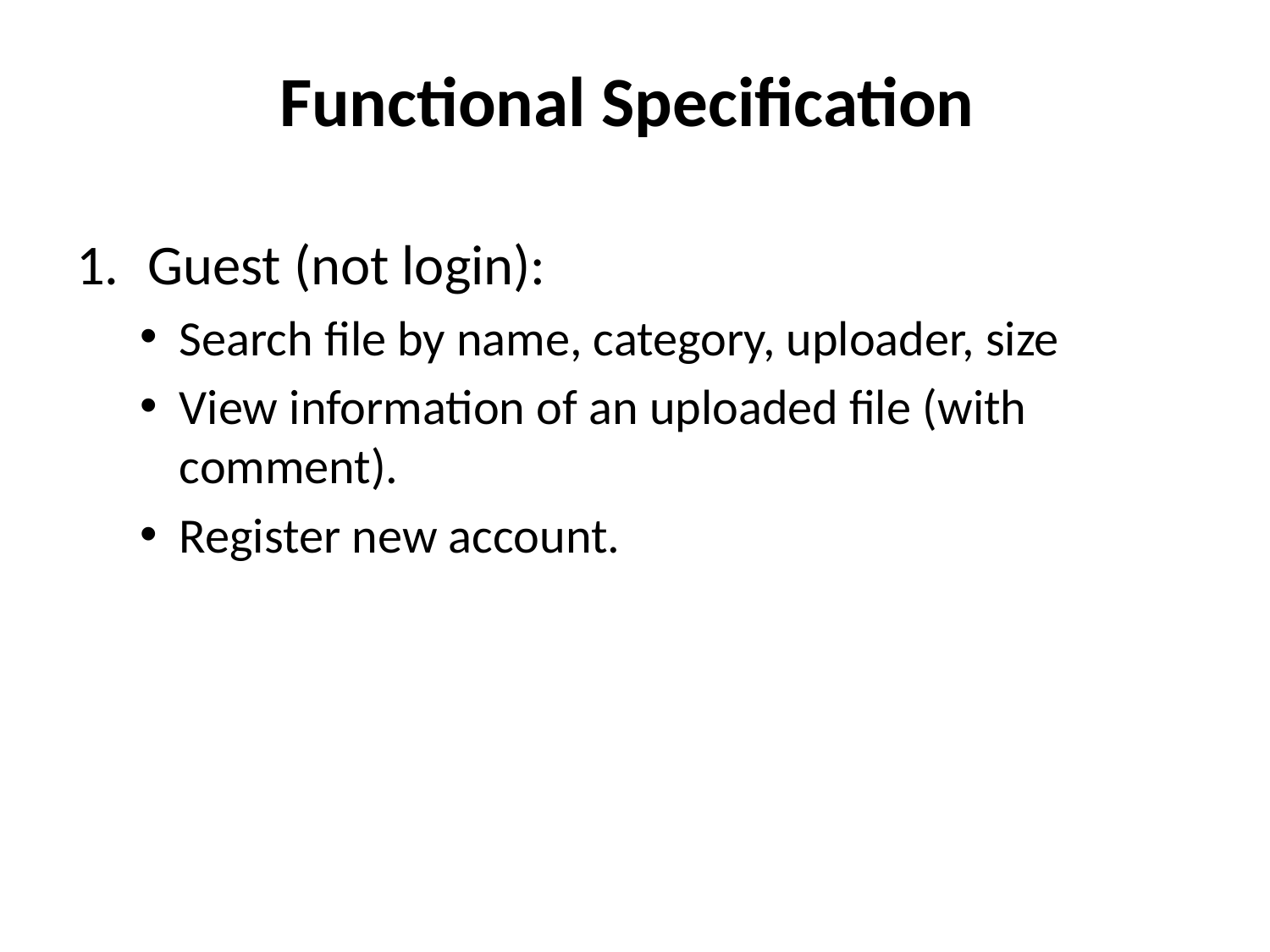

# Functional Specification
Guest (not login):
Search file by name, category, uploader, size
View information of an uploaded file (with comment).
Register new account.